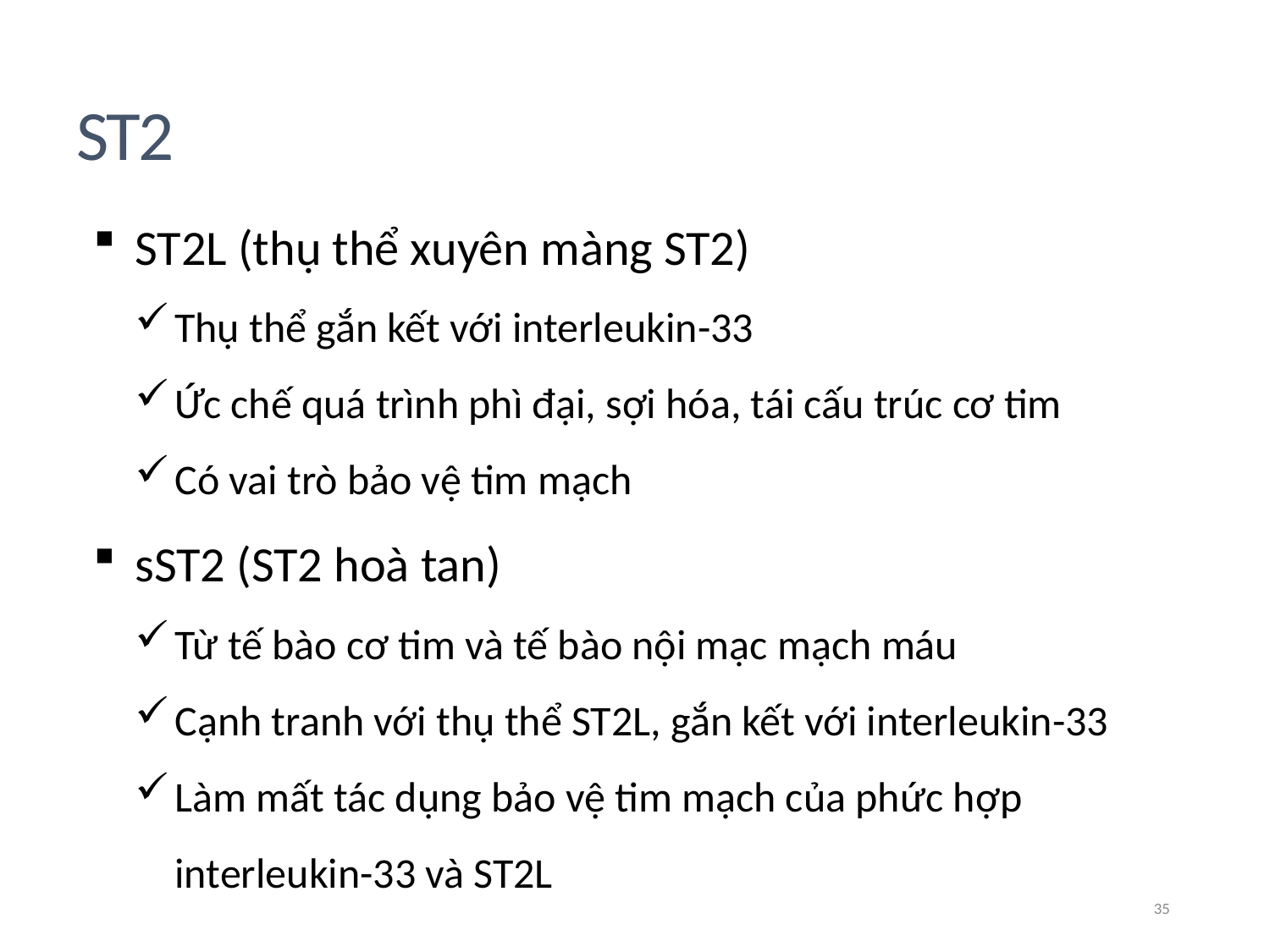

ST2
ST2L (thụ thể xuyên màng ST2)
Thụ thể gắn kết với interleukin-33
Ức chế quá trình phì đại, sợi hóa, tái cấu trúc cơ tim
Có vai trò bảo vệ tim mạch
sST2 (ST2 hoà tan)
Từ tế bào cơ tim và tế bào nội mạc mạch máu
Cạnh tranh với thụ thể ST2L, gắn kết với interleukin-33
Làm mất tác dụng bảo vệ tim mạch của phức hợp interleukin-33 và ST2L
35